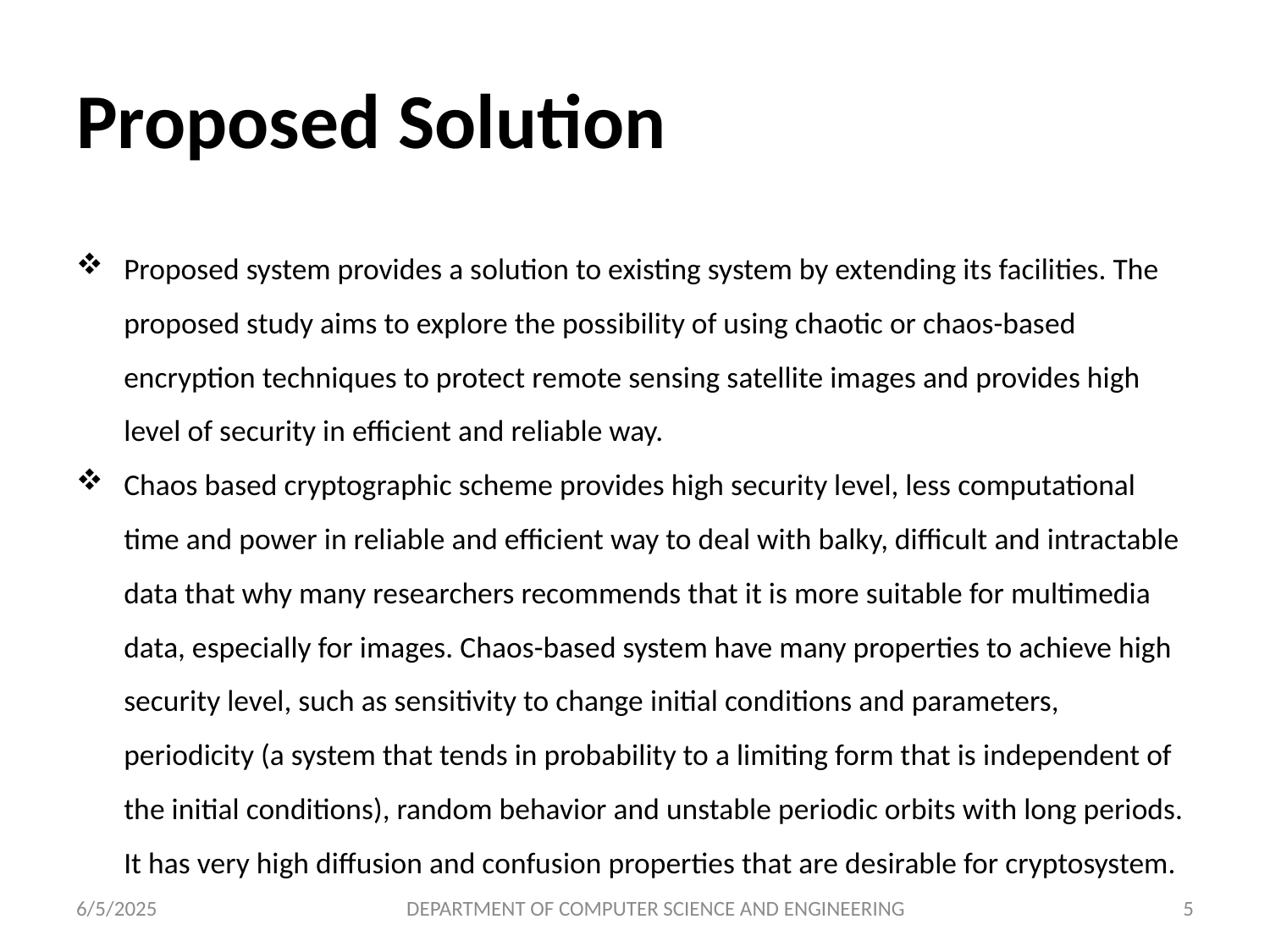

# Proposed Solution
Proposed system provides a solution to existing system by extending its facilities. The proposed study aims to explore the possibility of using chaotic or chaos-based encryption techniques to protect remote sensing satellite images and provides high level of security in efficient and reliable way.
Chaos based cryptographic scheme provides high security level, less computational time and power in reliable and efficient way to deal with balky, difficult and intractable data that why many researchers recommends that it is more suitable for multimedia data, especially for images. Chaos-based system have many properties to achieve high security level, such as sensitivity to change initial conditions and parameters, periodicity (a system that tends in probability to a limiting form that is independent of the initial conditions), random behavior and unstable periodic orbits with long periods. It has very high diffusion and confusion properties that are desirable for cryptosystem.
6/5/2025
DEPARTMENT OF COMPUTER SCIENCE AND ENGINEERING
5